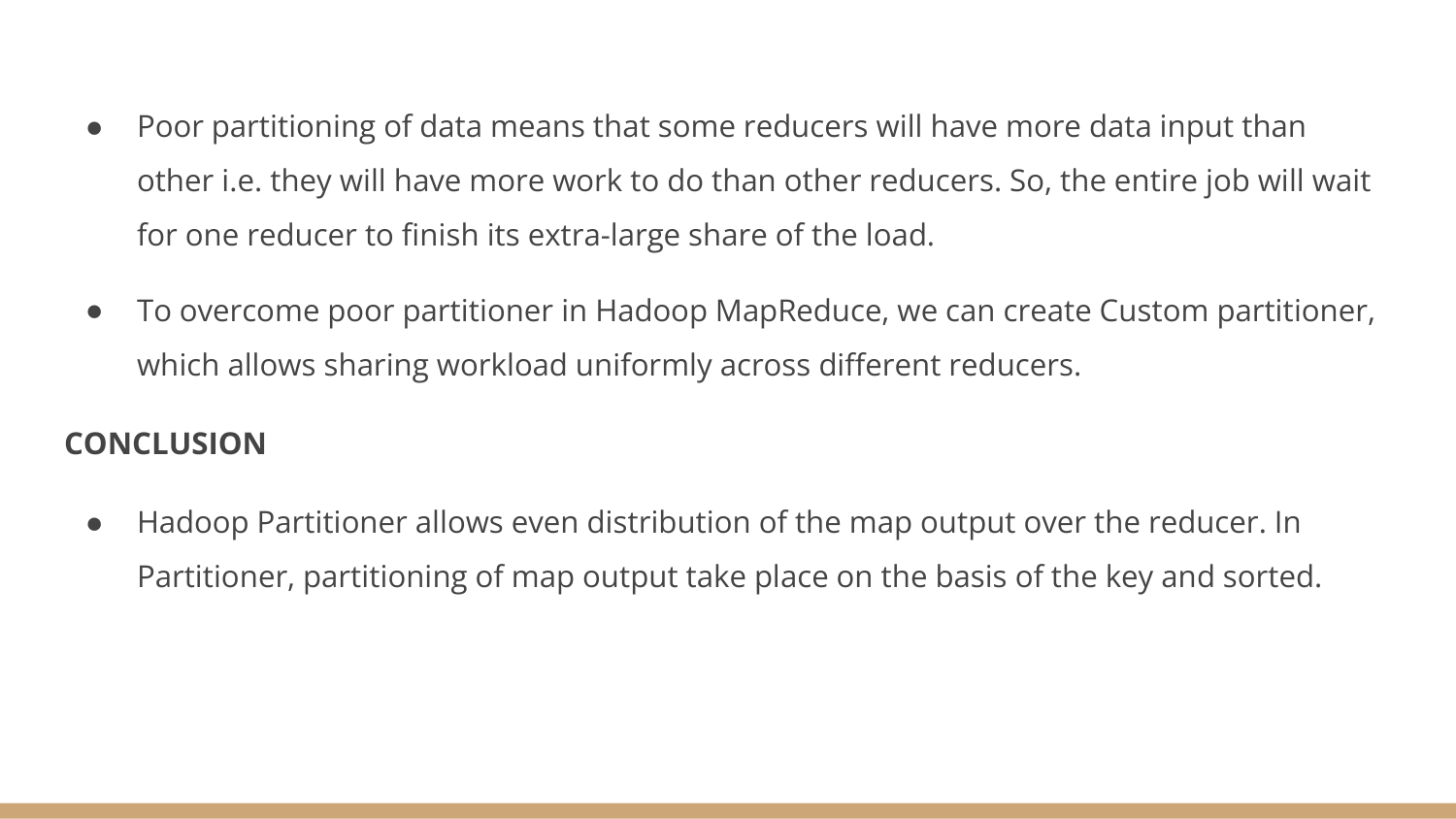

Poor partitioning of data means that some reducers will have more data input than other i.e. they will have more work to do than other reducers. So, the entire job will wait for one reducer to finish its extra-large share of the load.
To overcome poor partitioner in Hadoop MapReduce, we can create Custom partitioner, which allows sharing workload uniformly across different reducers.
CONCLUSION
Hadoop Partitioner allows even distribution of the map output over the reducer. In Partitioner, partitioning of map output take place on the basis of the key and sorted.